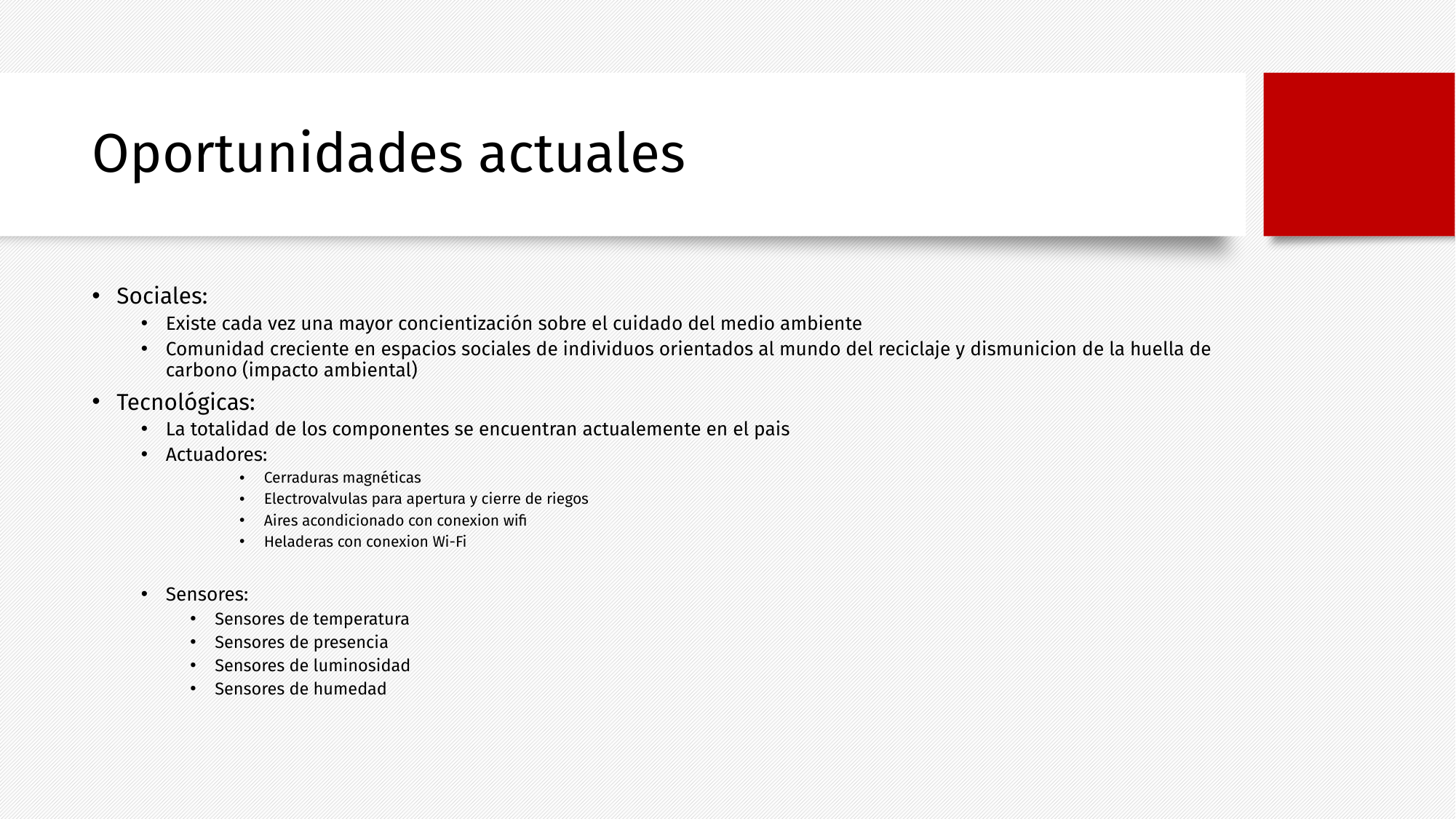

# Oportunidades actuales
Sociales:
Existe cada vez una mayor concientización sobre el cuidado del medio ambiente
Comunidad creciente en espacios sociales de individuos orientados al mundo del reciclaje y dismunicion de la huella de carbono (impacto ambiental)
Tecnológicas:
La totalidad de los componentes se encuentran actualemente en el pais
Actuadores:
Cerraduras magnéticas
Electrovalvulas para apertura y cierre de riegos
Aires acondicionado con conexion wifi
Heladeras con conexion Wi-Fi

Sensores:
Sensores de temperatura
Sensores de presencia
Sensores de luminosidad
Sensores de humedad